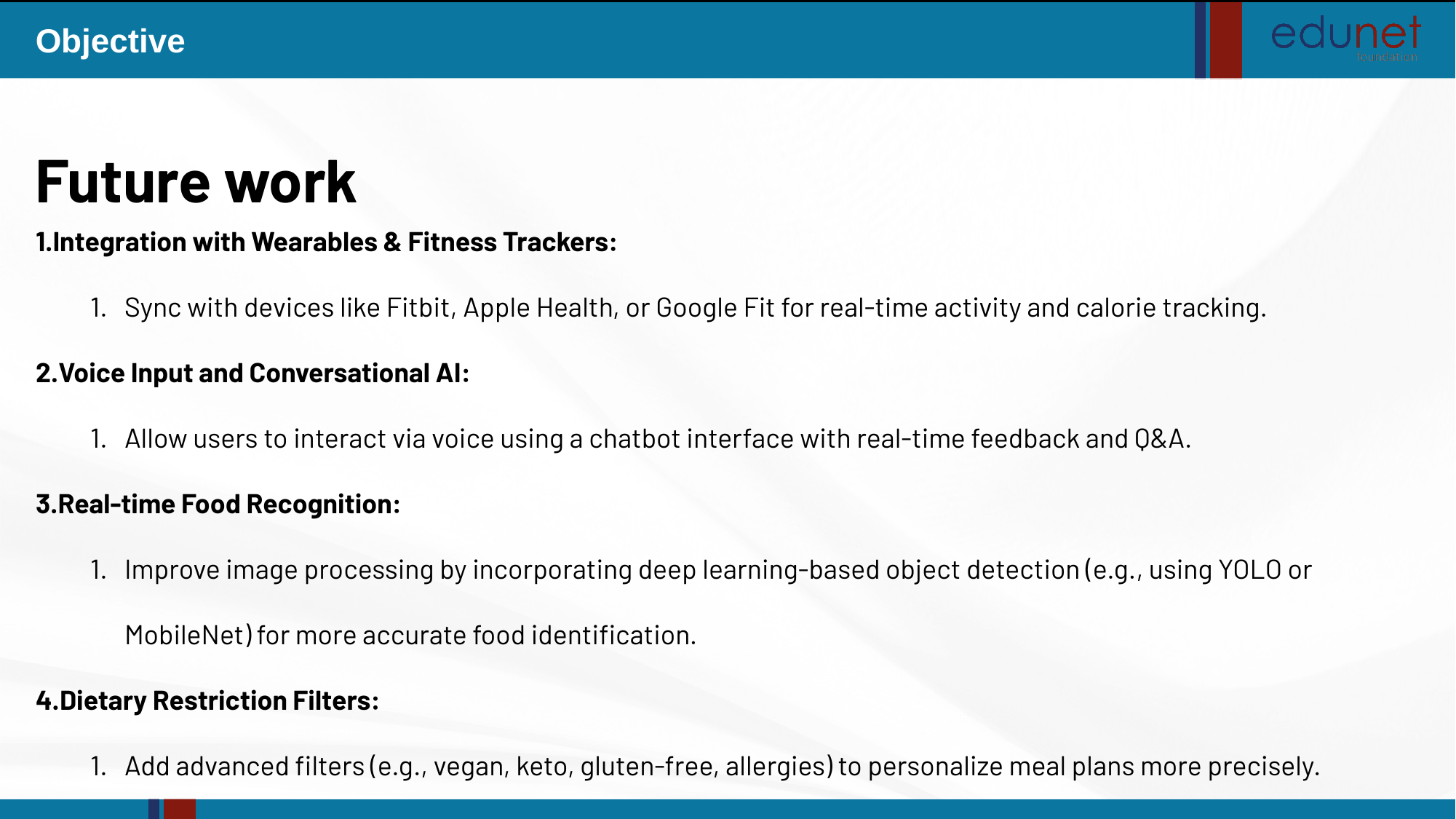

Objective
Future work
Integration with Wearables & Fitness Trackers:
Sync with devices like Fitbit, Apple Health, or Google Fit for real-time activity and calorie tracking.
Voice Input and Conversational AI:
Allow users to interact via voice using a chatbot interface with real-time feedback and Q&A.
Real-time Food Recognition:
Improve image processing by incorporating deep learning-based object detection (e.g., using YOLO or MobileNet) for more accurate food identification.
Dietary Restriction Filters:
Add advanced filters (e.g., vegan, keto, gluten-free, allergies) to personalize meal plans more precisely.